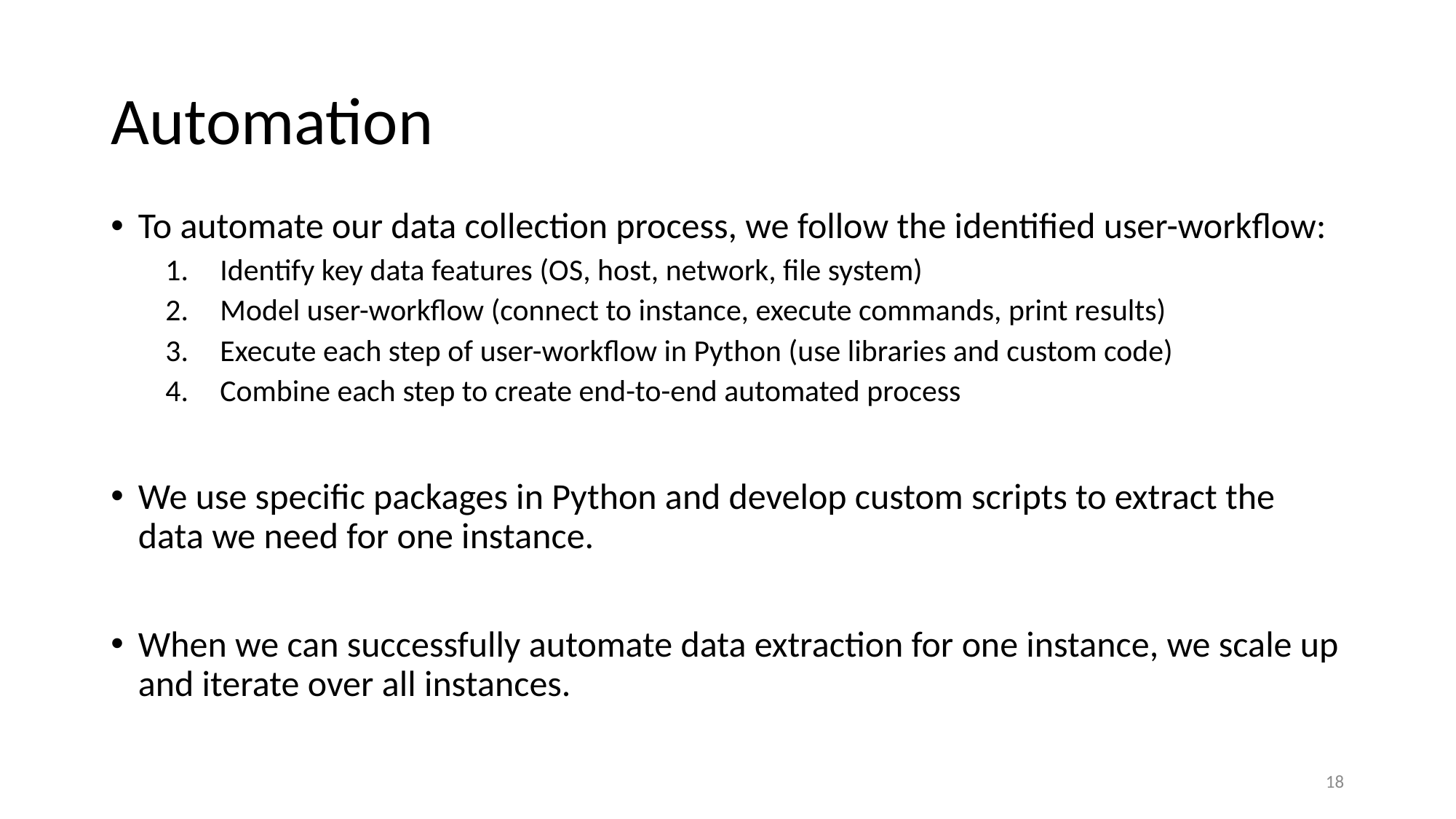

# Automation
To automate our data collection process, we follow the identified user-workflow:
Identify key data features (OS, host, network, file system)
Model user-workflow (connect to instance, execute commands, print results)
Execute each step of user-workflow in Python (use libraries and custom code)
Combine each step to create end-to-end automated process

We use specific packages in Python and develop custom scripts to extract the data we need for one instance.

When we can successfully automate data extraction for one instance, we scale up and iterate over all instances.
18